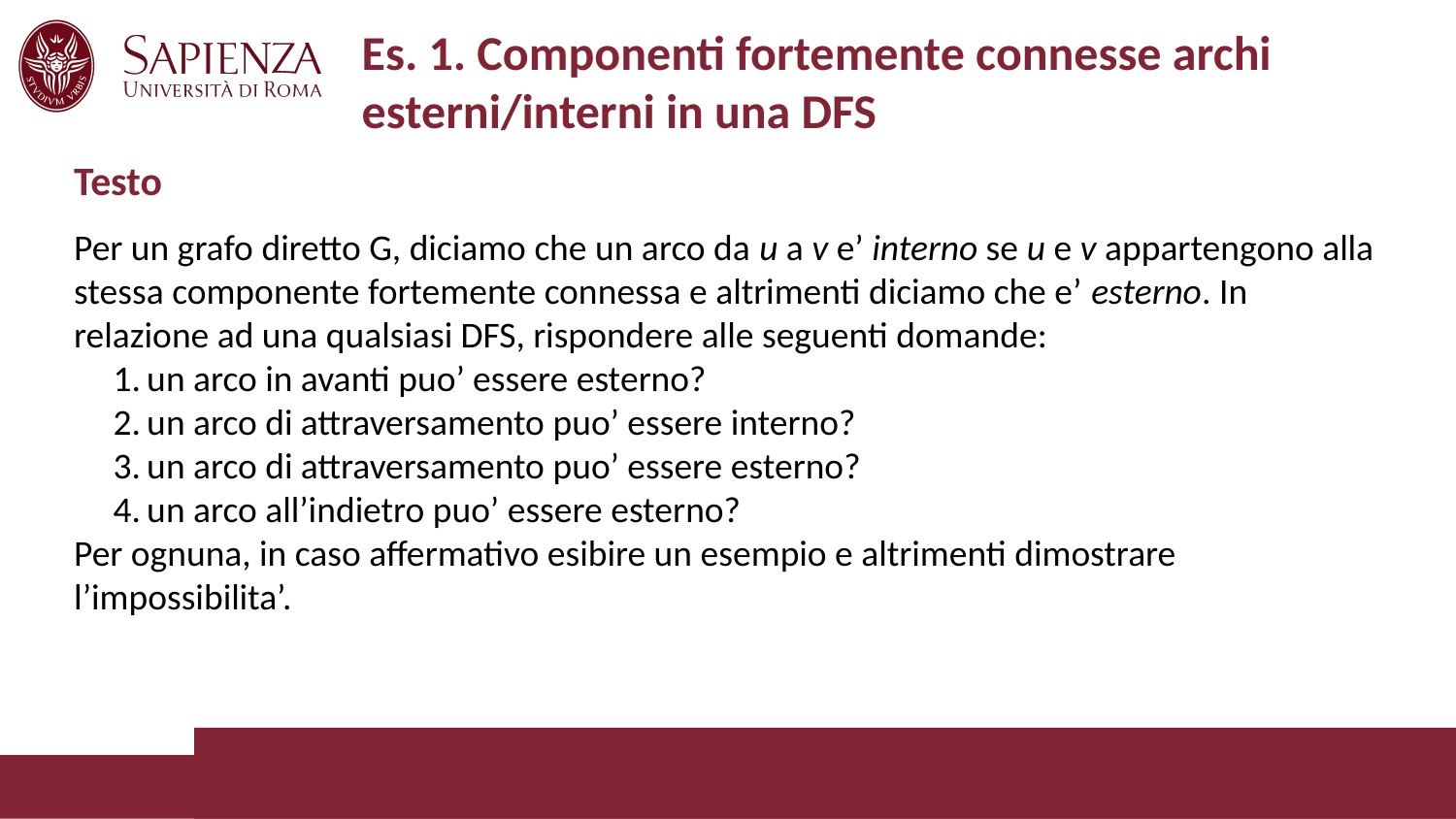

# Es. 1. Componenti fortemente connesse archi esterni/interni in una DFS
Testo
Per un grafo diretto G, diciamo che un arco da u a v e’ interno se u e v appartengono alla stessa componente fortemente connessa e altrimenti diciamo che e’ esterno. In relazione ad una qualsiasi DFS, rispondere alle seguenti domande:
un arco in avanti puo’ essere esterno?
un arco di attraversamento puo’ essere interno?
un arco di attraversamento puo’ essere esterno?
un arco all’indietro puo’ essere esterno?
Per ognuna, in caso affermativo esibire un esempio e altrimenti dimostrare l’impossibilita’.